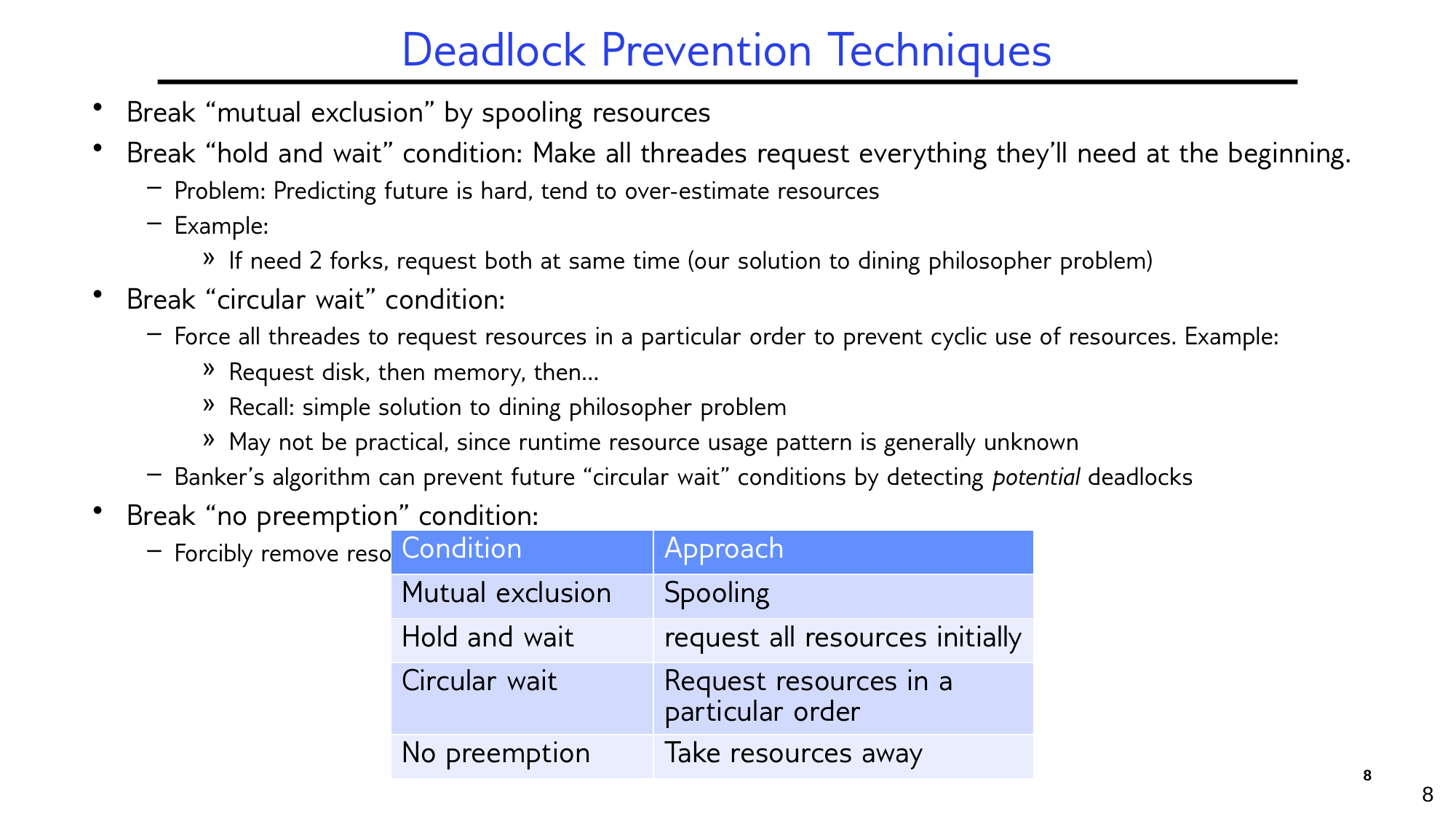

# Deadlock Prevention Techniques
Break “mutual exclusion” by spooling resources
Break “hold and wait” condition: Make all threades request everything they’ll need at the beginning.
Problem: Predicting future is hard, tend to over-estimate resources
Example:
If need 2 forks, request both at same time (our solution to dining philosopher problem)
Break “circular wait” condition:
Force all threades to request resources in a particular order to prevent cyclic use of resources. Example:
Request disk, then memory, then…
Recall: simple solution to dining philosopher problem
May not be practical, since runtime resource usage pattern is generally unknown
Banker’s algorithm can prevent future “circular wait” conditions by detecting potential deadlocks
Break “no preemption” condition:
Forcibly remove resources from threads
| Condition | Approach |
| --- | --- |
| Mutual exclusion | Spooling |
| Hold and wait | request all resources initially |
| Circular wait | Request resources in a particular order |
| No preemption | Take resources away |
8